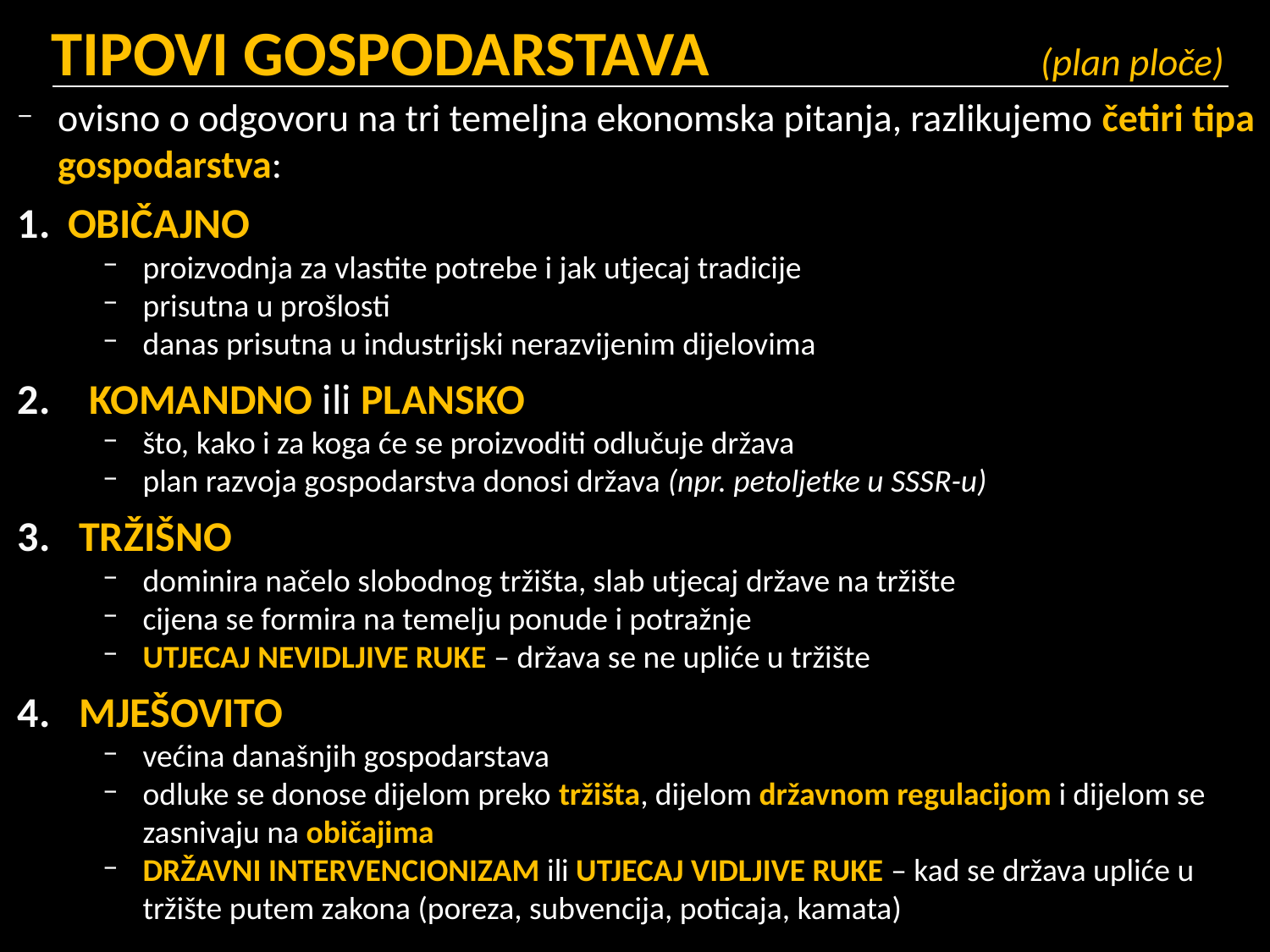

# TIPOVI GOSPODARSTAVA		       (plan ploče)
ovisno o odgovoru na tri temeljna ekonomska pitanja, razlikujemo četiri tipa gospodarstva:
OBIČAJNO
proizvodnja za vlastite potrebe i jak utjecaj tradicije
prisutna u prošlosti
danas prisutna u industrijski nerazvijenim dijelovima
KOMANDNO ili PLANSKO
što, kako i za koga će se proizvoditi odlučuje država
plan razvoja gospodarstva donosi država (npr. petoljetke u SSSR-u)
TRŽIŠNO
dominira načelo slobodnog tržišta, slab utjecaj države na tržište
cijena se formira na temelju ponude i potražnje
UTJECAJ NEVIDLJIVE RUKE – država se ne upliće u tržište
MJEŠOVITO
većina današnjih gospodarstava
odluke se donose dijelom preko tržišta, dijelom državnom regulacijom i dijelom se zasnivaju na običajima
DRŽAVNI INTERVENCIONIZAM ili UTJECAJ VIDLJIVE RUKE – kad se država upliće u tržište putem zakona (poreza, subvencija, poticaja, kamata)